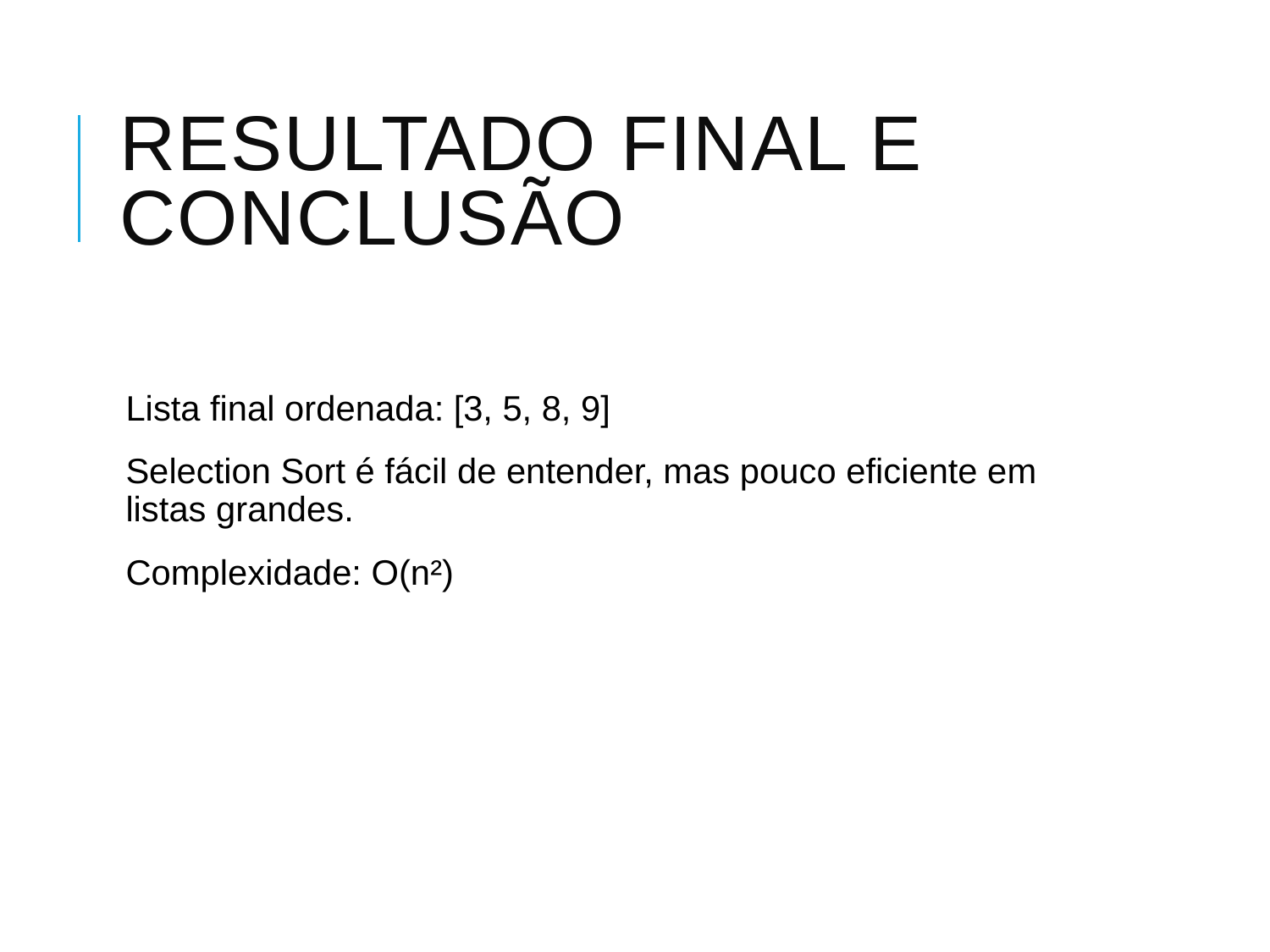

# Resultado Final e Conclusão

Lista final ordenada: [3, 5, 8, 9]
Selection Sort é fácil de entender, mas pouco eficiente em listas grandes.
Complexidade: O(n²)